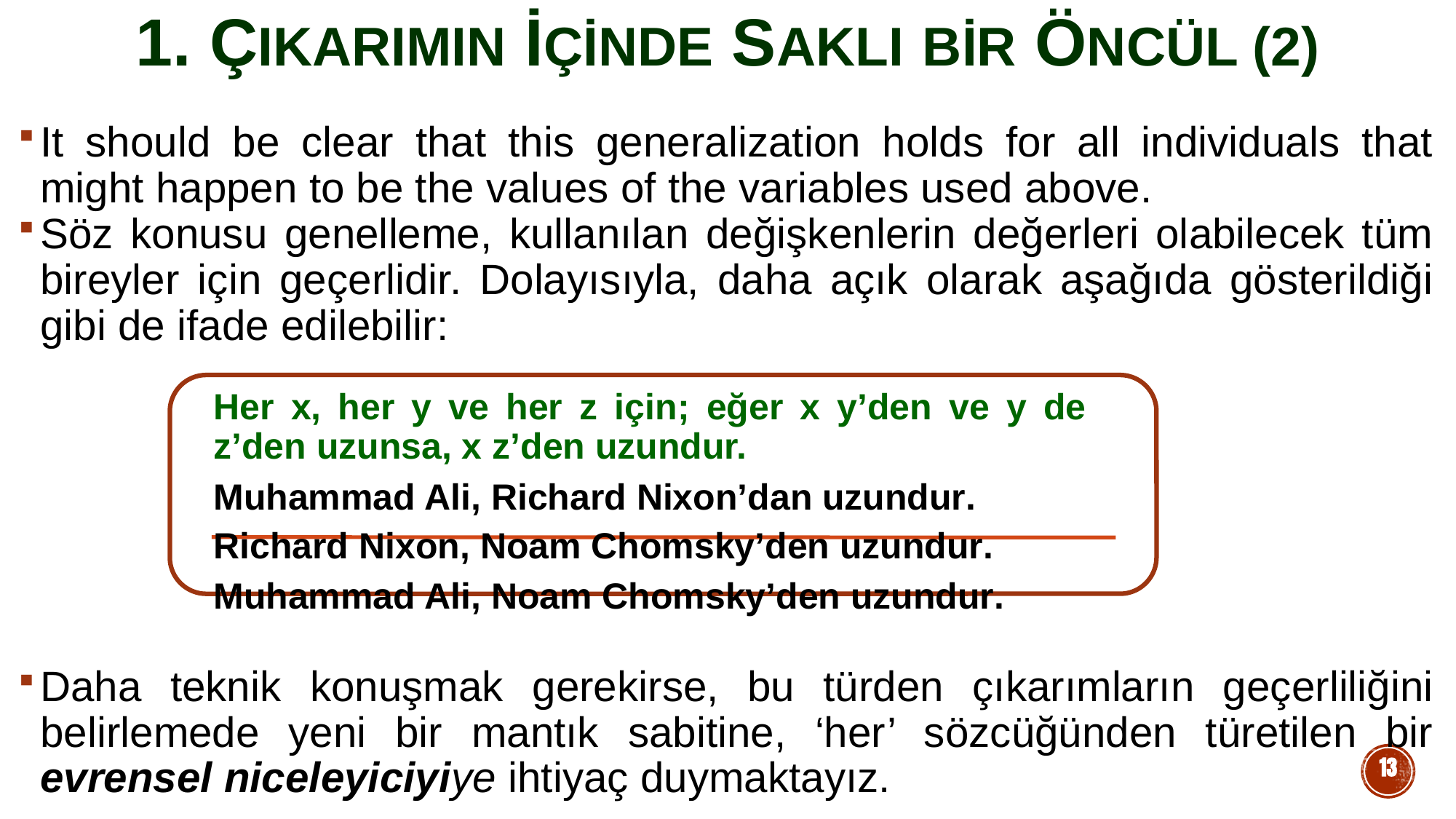

1. çıkarımın içinde saklı bir öncül (2)
It should be clear that this generalization holds for all individuals that might happen to be the values of the variables used above.
Söz konusu genelleme, kullanılan değişkenlerin değerleri olabilecek tüm bireyler için geçerlidir. Dolayısıyla, daha açık olarak aşağıda gösterildiği gibi de ifade edilebilir:

Daha teknik konuşmak gerekirse, bu türden çıkarımların geçerliliğini belirlemede yeni bir mantık sabitine, ‘her’ sözcüğünden türetilen bir evrensel niceleyiciyiye ihtiyaç duymaktayız.

Her x, her y ve her z için; eğer x y’den ve y de z’den uzunsa, x z’den uzundur.
Muhammad Ali, Richard Nixon’dan uzundur.
Richard Nixon, Noam Chomsky’den uzundur.

Muhammad Ali, Noam Chomsky’den uzundur.

13